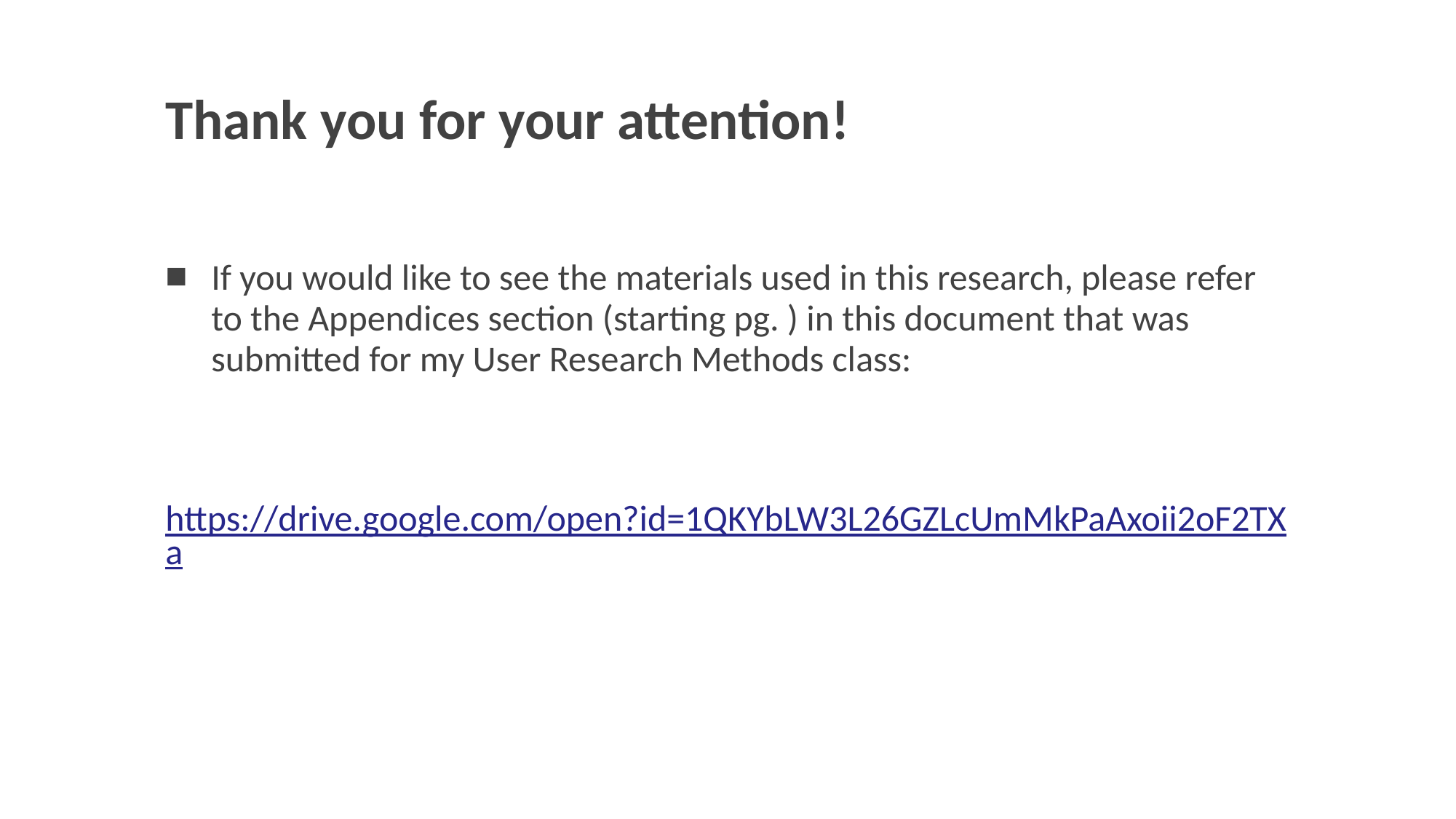

# Thank you for your attention!
If you would like to see the materials used in this research, please refer to the Appendices section (starting pg. ) in this document that was submitted for my User Research Methods class:

       https://drive.google.com/open?id=1QKYbLW3L26GZLcUmMkPaAxoii2oF2TXa